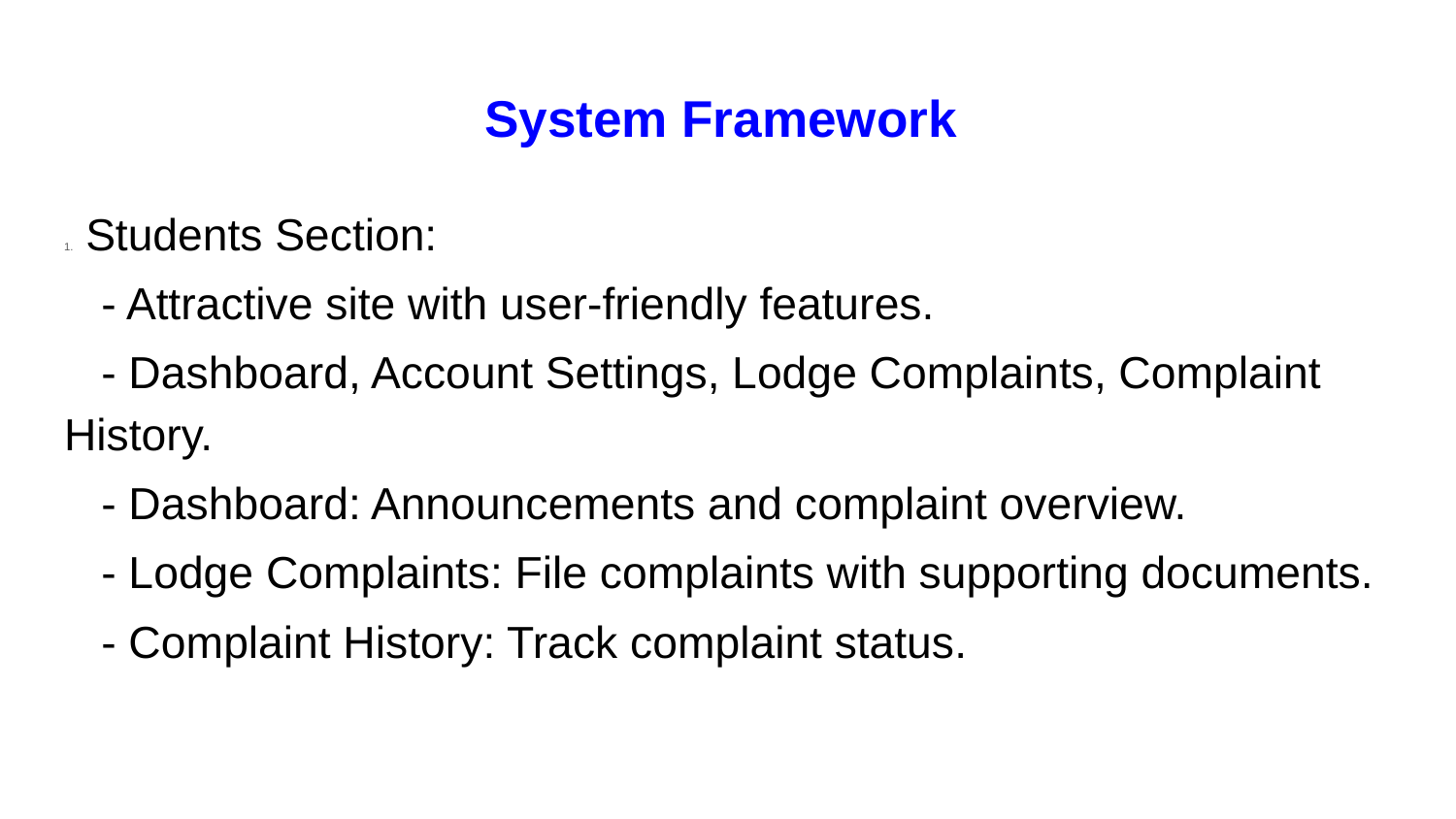

# System Framework
1. Students Section:
   - Attractive site with user-friendly features.
   - Dashboard, Account Settings, Lodge Complaints, Complaint History.
   - Dashboard: Announcements and complaint overview.
   - Lodge Complaints: File complaints with supporting documents.
   - Complaint History: Track complaint status.